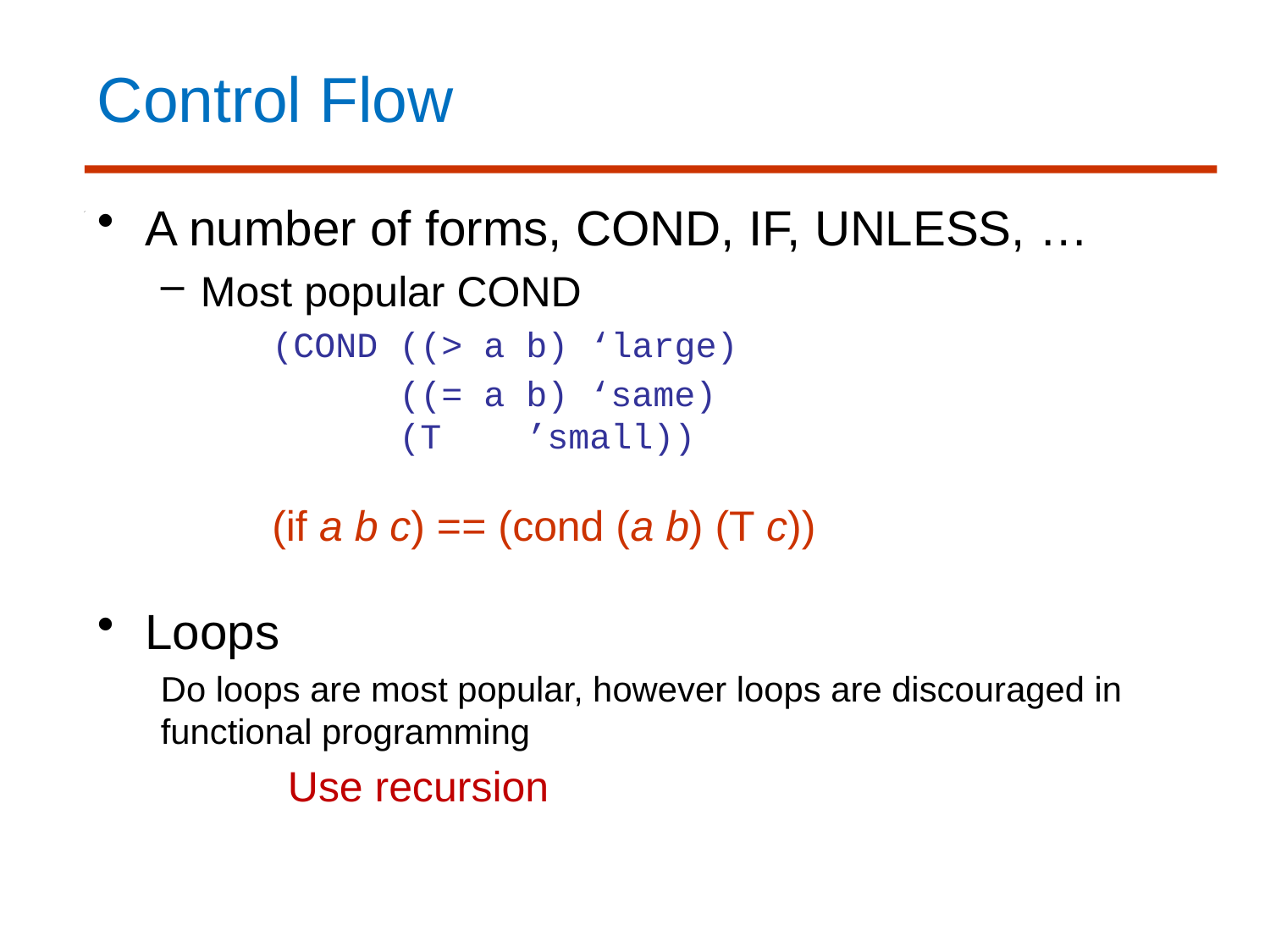

# Control Flow
A number of forms, COND, IF, UNLESS, …
Most popular COND
		(COND ((> a b) ‘large)
			((= a b) ‘same)
			(T	’small))

		(if a b c) == (cond (a b) (T c))

Loops
Do loops are most popular, however loops are discouraged in functional programming
	Use recursion